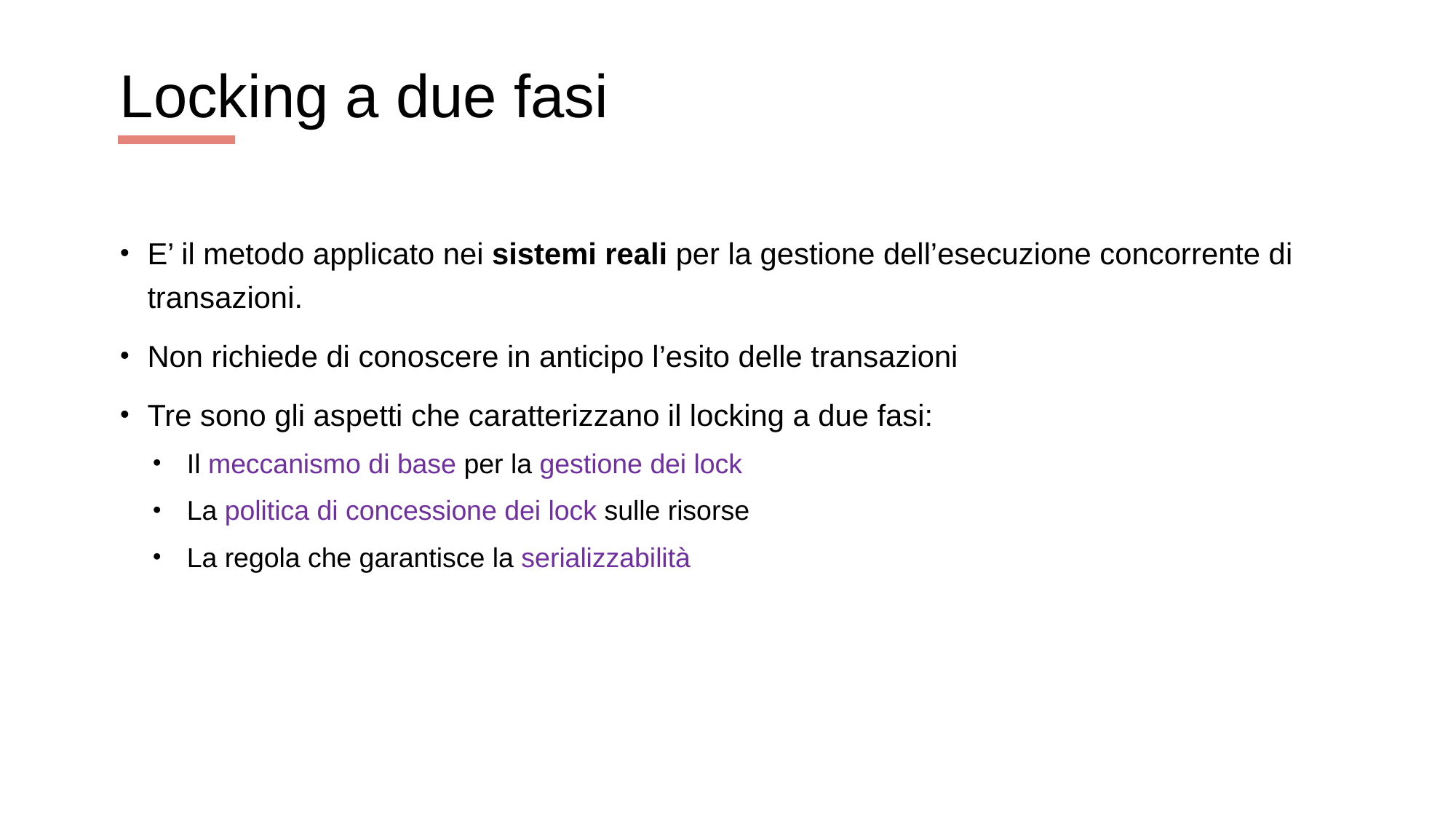

# Locking a due fasi
E’ il metodo applicato nei sistemi reali per la gestione dell’esecuzione concorrente di transazioni.
Non richiede di conoscere in anticipo l’esito delle transazioni
Tre sono gli aspetti che caratterizzano il locking a due fasi:
Il meccanismo di base per la gestione dei lock
La politica di concessione dei lock sulle risorse
La regola che garantisce la serializzabilità